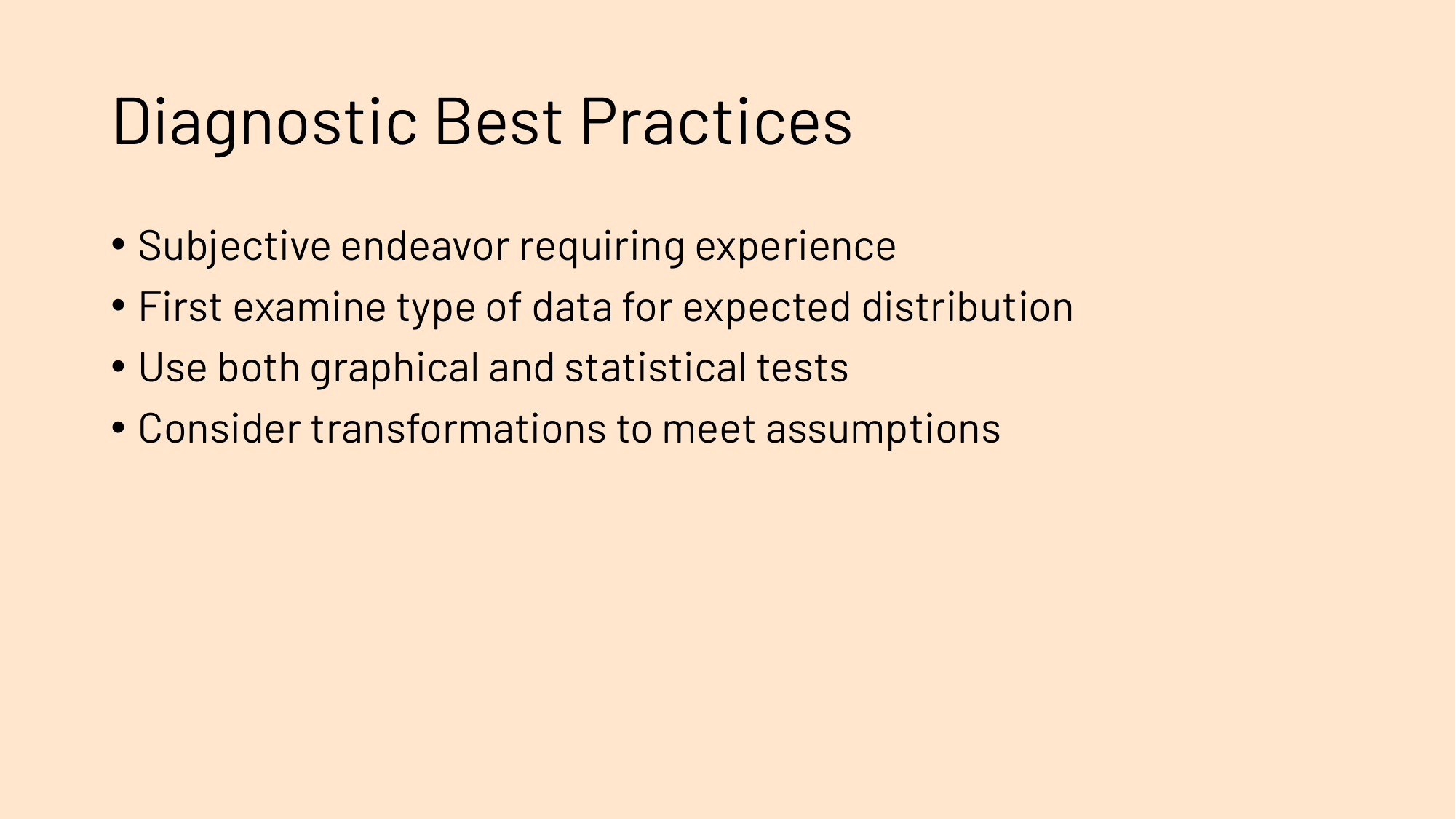

# Diagnostic Best Practices
Subjective endeavor requiring experience
First examine type of data for expected distribution
Use both graphical and statistical tests
Consider transformations to meet assumptions